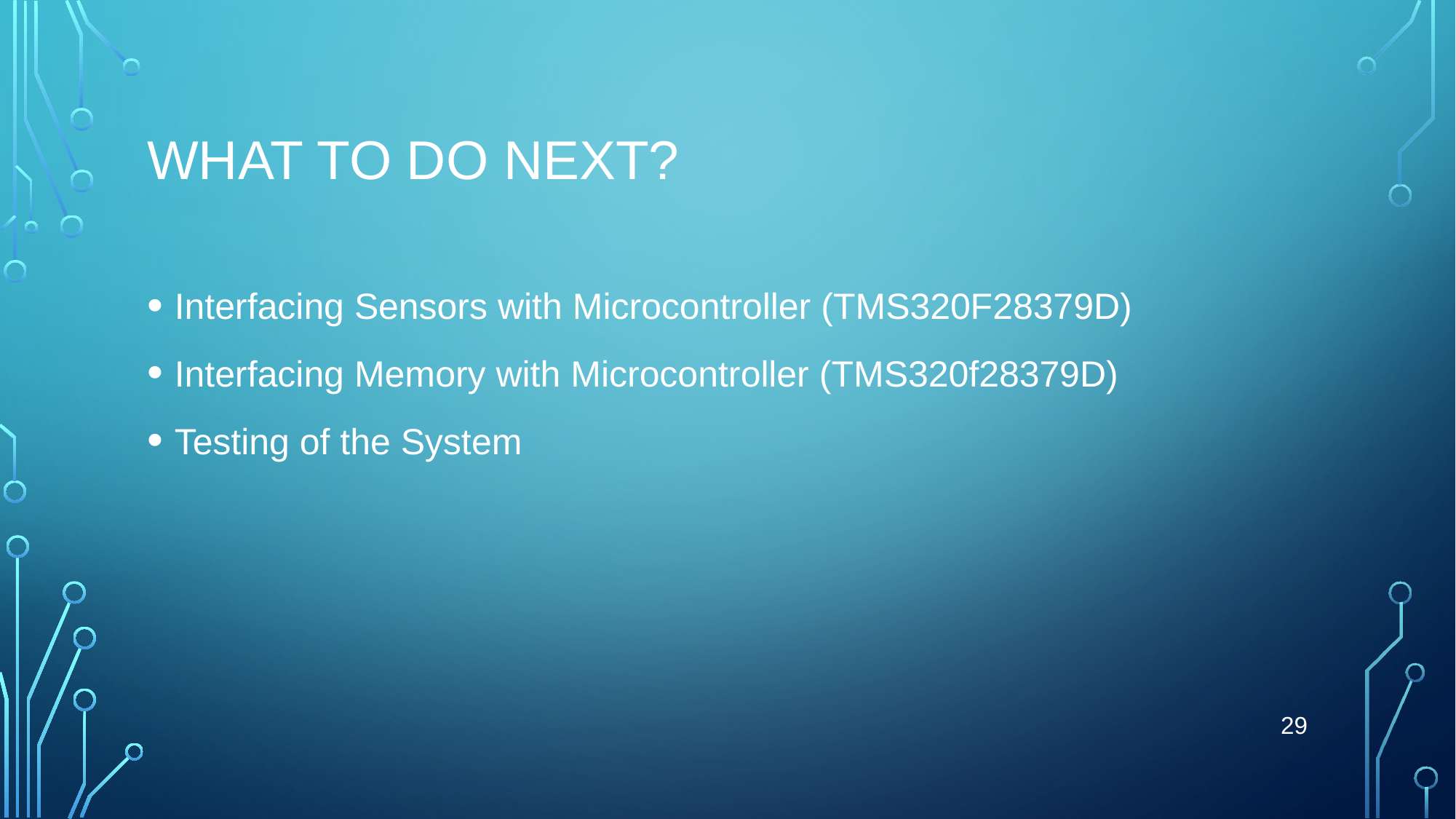

# What to do next?
Interfacing Sensors with Microcontroller (TMS320F28379D)
Interfacing Memory with Microcontroller (TMS320f28379D)
Testing of the System
29